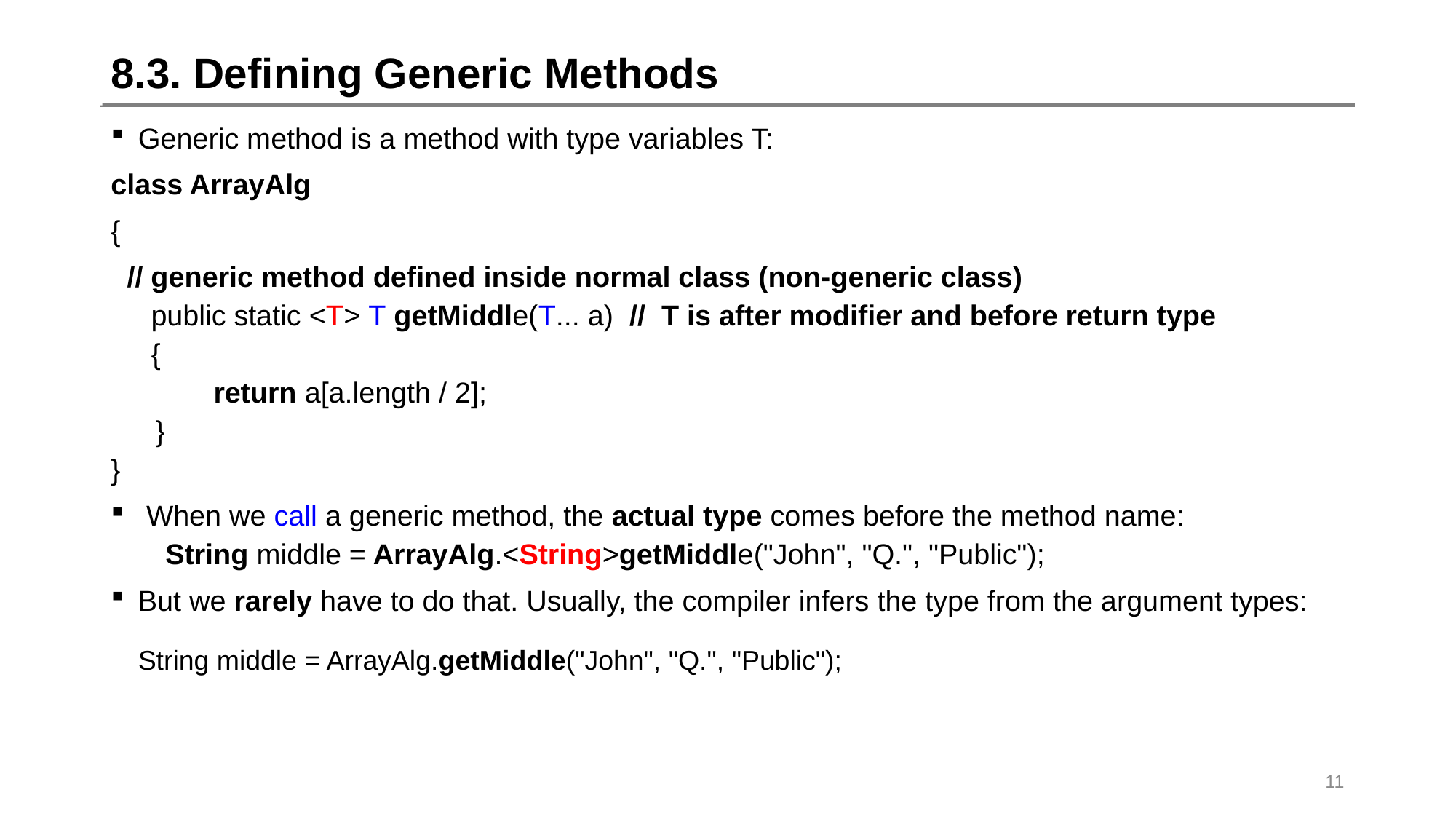

# 8.3. Defining Generic Methods
Generic method is a method with type variables T:
class ArrayAlg
{
  // generic method defined inside normal class (non-generic class)
     public static <T> T getMiddle(T... a)  //  T is after modifier and before return type
     {
      return a[a.length / 2];
   }
}
 When we call a generic method, the actual type comes before the method name:
String middle = ArrayAlg.<String>getMiddle("John", "Q.", "Public");
But we rarely have to do that. Usually, the compiler infers the type from the argument types:

String middle = ArrayAlg.getMiddle("John", "Q.", "Public");

11